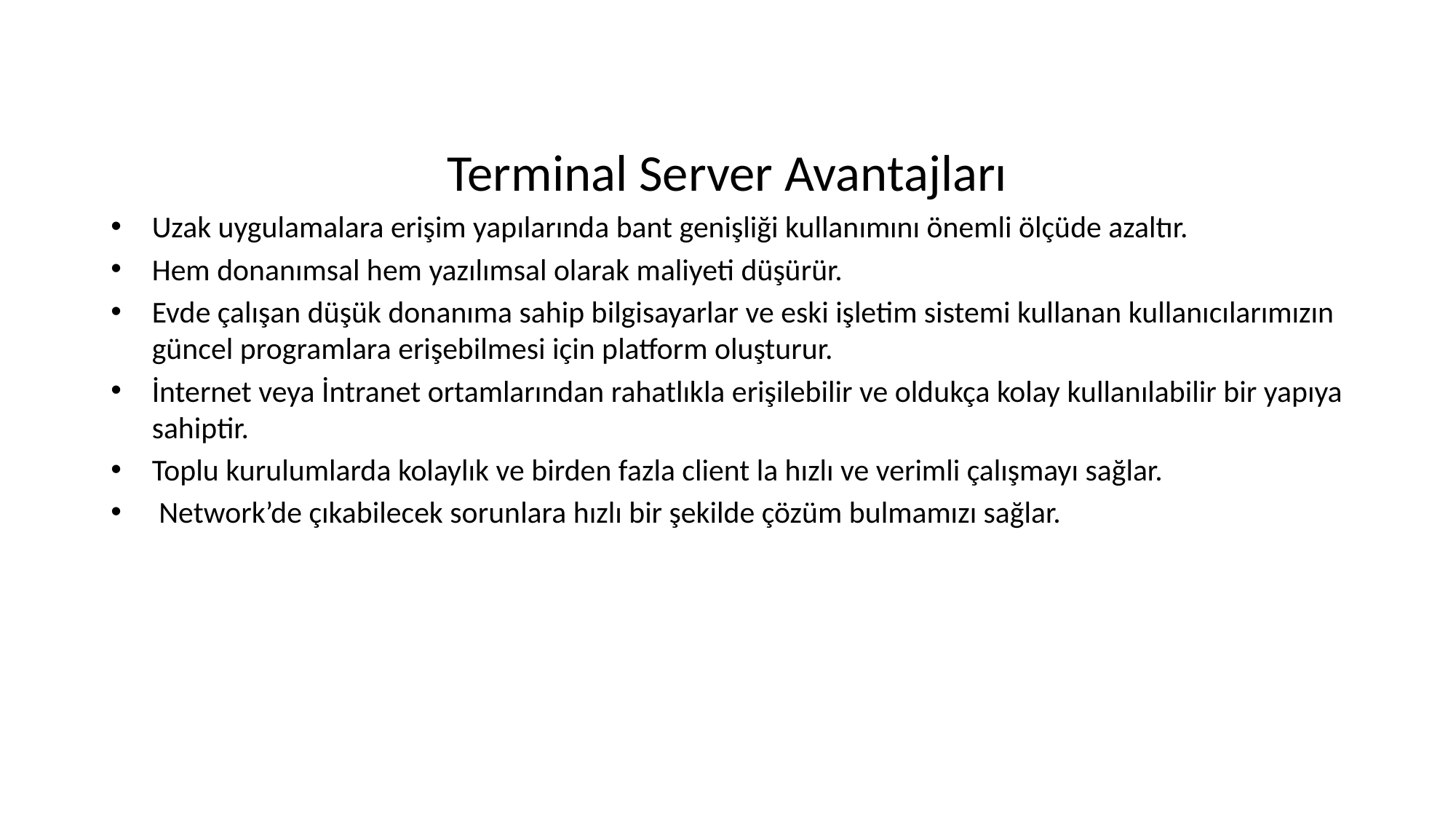

Terminal Server Avantajları
Uzak uygulamalara erişim yapılarında bant genişliği kullanımını önemli ölçüde azaltır.
Hem donanımsal hem yazılımsal olarak maliyeti düşürür.
Evde çalışan düşük donanıma sahip bilgisayarlar ve eski işletim sistemi kullanan kullanıcılarımızın güncel programlara erişebilmesi için platform oluşturur.
İnternet veya İntranet ortamlarından rahatlıkla erişilebilir ve oldukça kolay kullanılabilir bir yapıya sahiptir.
Toplu kurulumlarda kolaylık ve birden fazla client la hızlı ve verimli çalışmayı sağlar.
 Network’de çıkabilecek sorunlara hızlı bir şekilde çözüm bulmamızı sağlar.